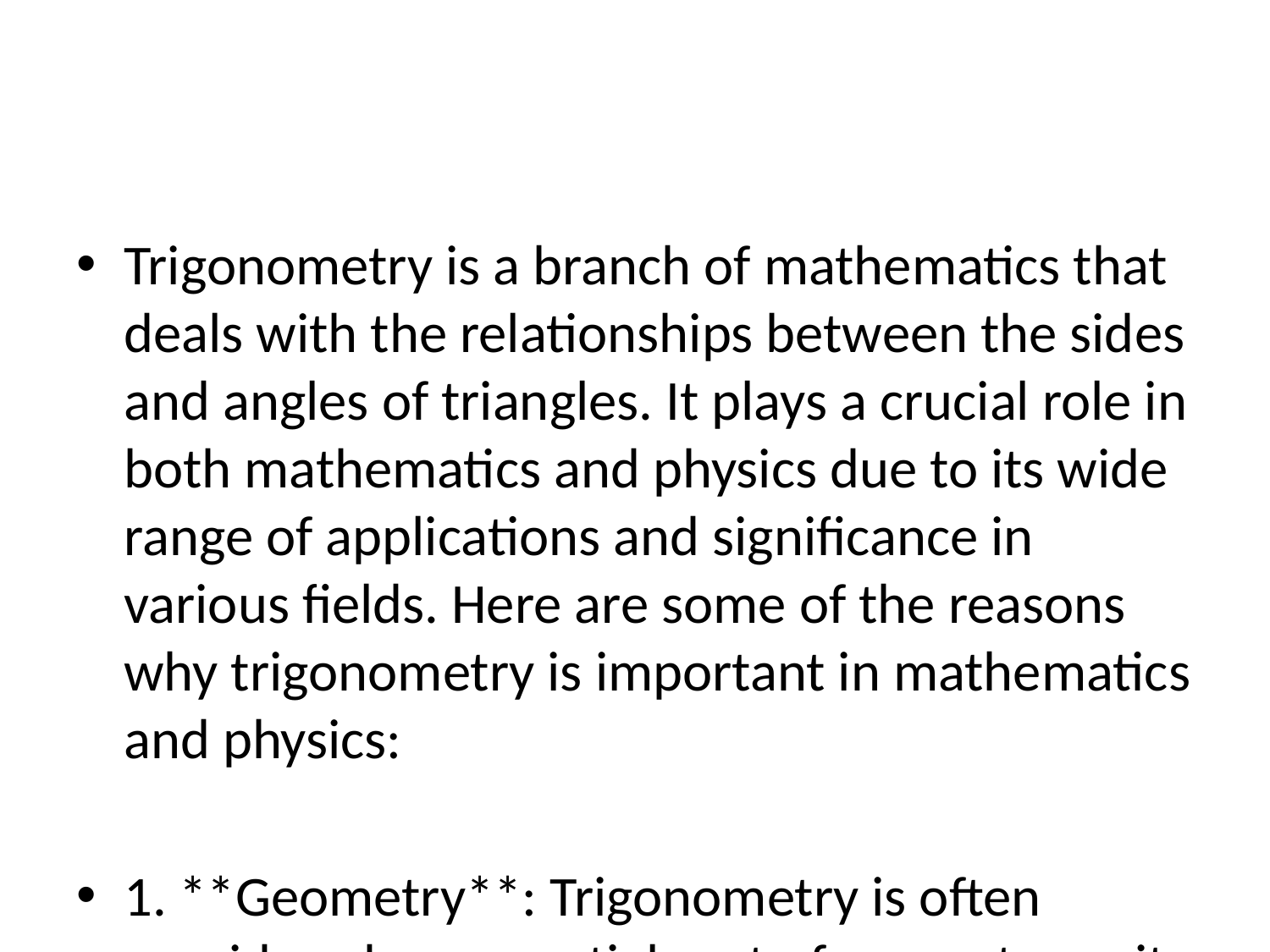

#
Trigonometry is a branch of mathematics that deals with the relationships between the sides and angles of triangles. It plays a crucial role in both mathematics and physics due to its wide range of applications and significance in various fields. Here are some of the reasons why trigonometry is important in mathematics and physics:

1. **Geometry**: Trigonometry is often considered an essential part of geometry as it deals with the measurements of triangles. It helps in determining the lengths of sides and angles of triangles, which forms the basic building block for many geometric concepts.